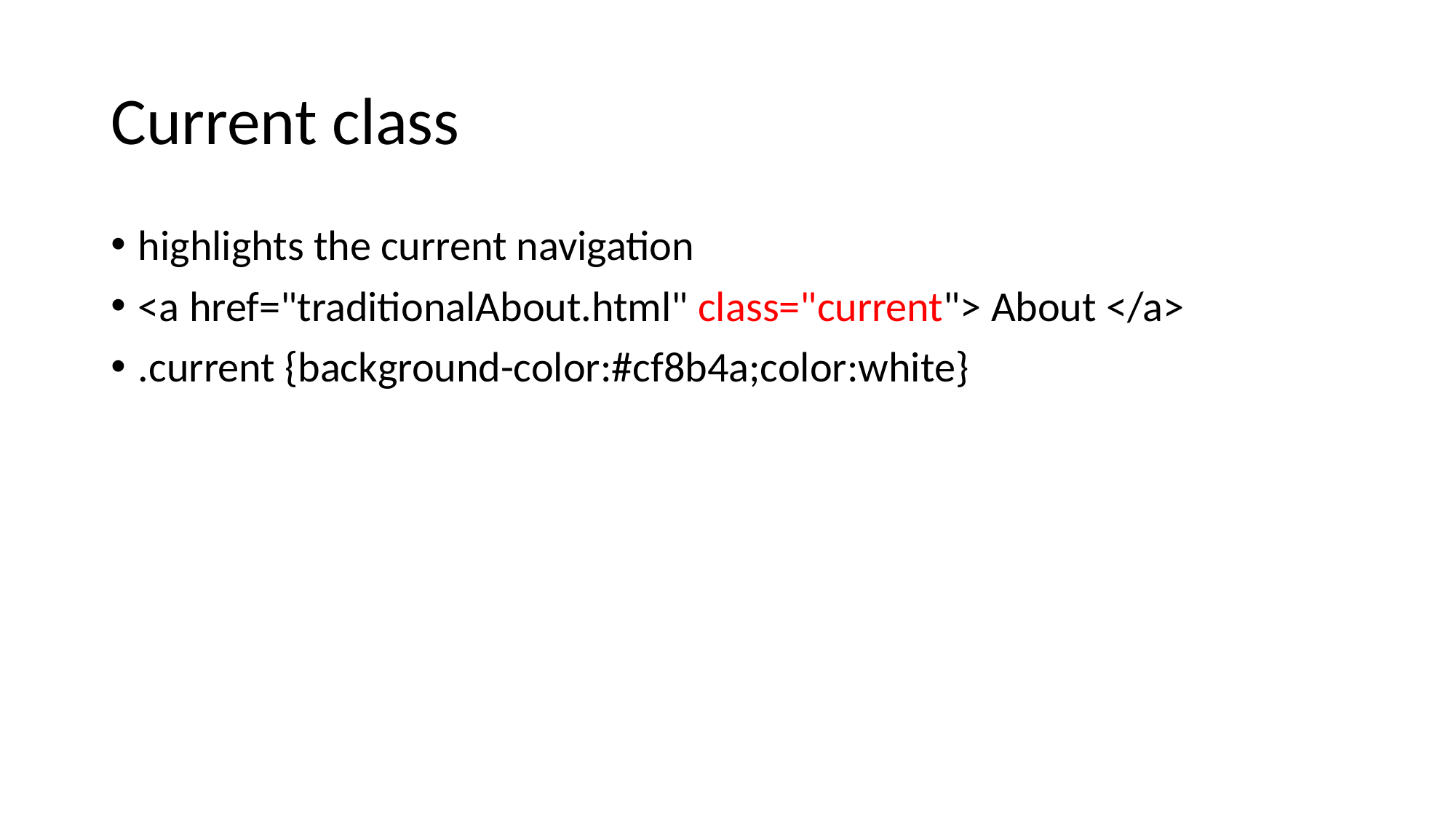

# Current class
highlights the current navigation
<a href="traditionalAbout.html" class="current"> About </a>
.current {background-color:#cf8b4a;color:white}